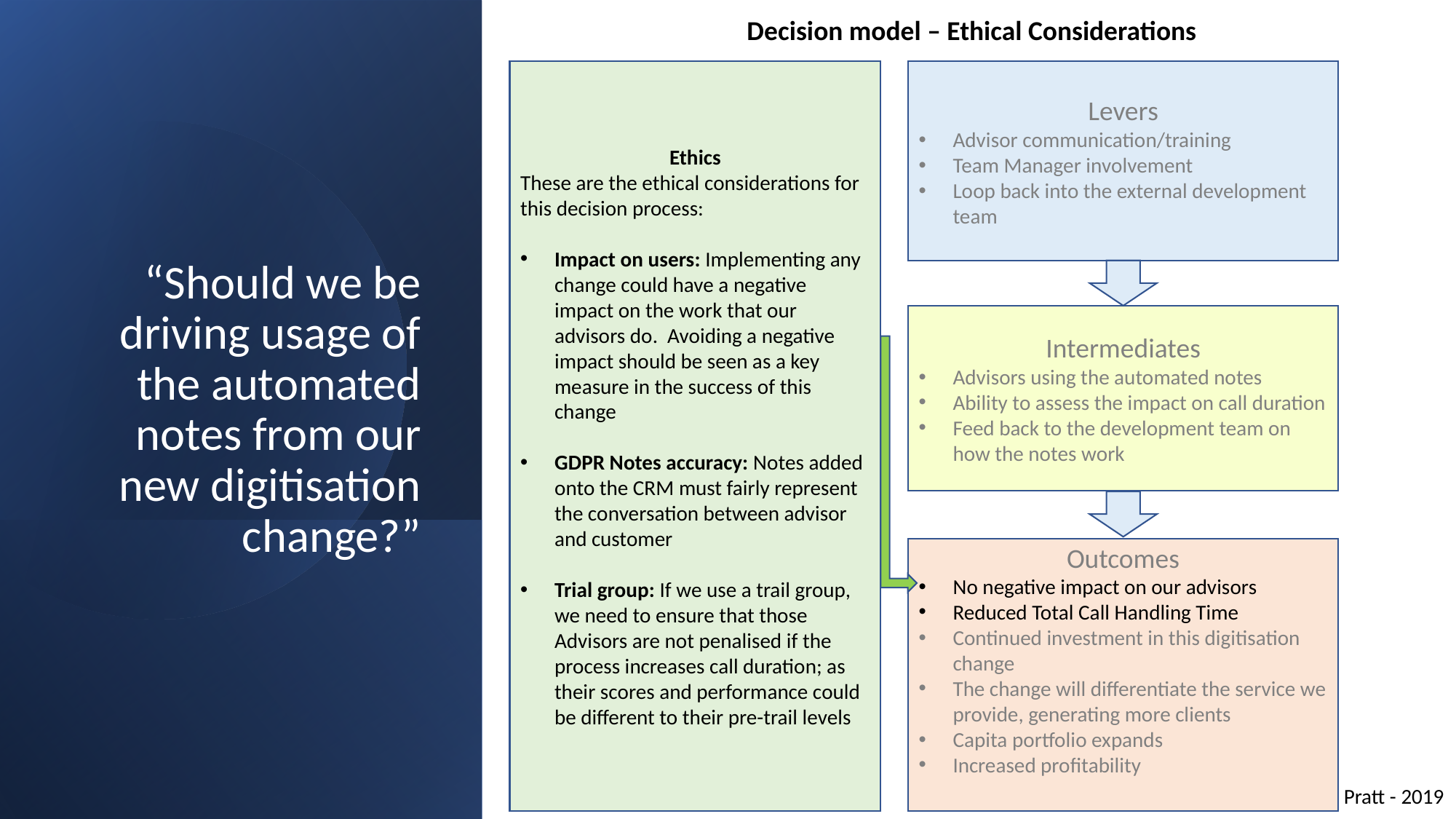

Decision model – Ethical Considerations
Ethics
These are the ethical considerations for this decision process:

Impact on users: Implementing any change could have a negative impact on the work that our advisors do.  Avoiding a negative impact should be seen as a key measure in the success of this change

GDPR Notes accuracy: Notes added onto the CRM must fairly represent the conversation between advisor and customer

Trial group: If we use a trail group, we need to ensure that those  Advisors are not penalised if the process increases call duration; as their scores and performance could be different to their pre-trail levels
Levers
Advisor communication/training
Team Manager involvement
Loop back into the external development team

“Should we be driving usage of the automated notes from our new digitisation change?”

Intermediates
Advisors using the automated notes
Ability to assess the impact on call duration
Feed back to the development team on how the notes work

Outcomes
No negative impact on our advisors
Reduced Total Call Handling Time
Continued investment in this digitisation change
The change will differentiate the service we provide, generating more clients
Capita portfolio expands
Increased profitability

Pratt - 2019